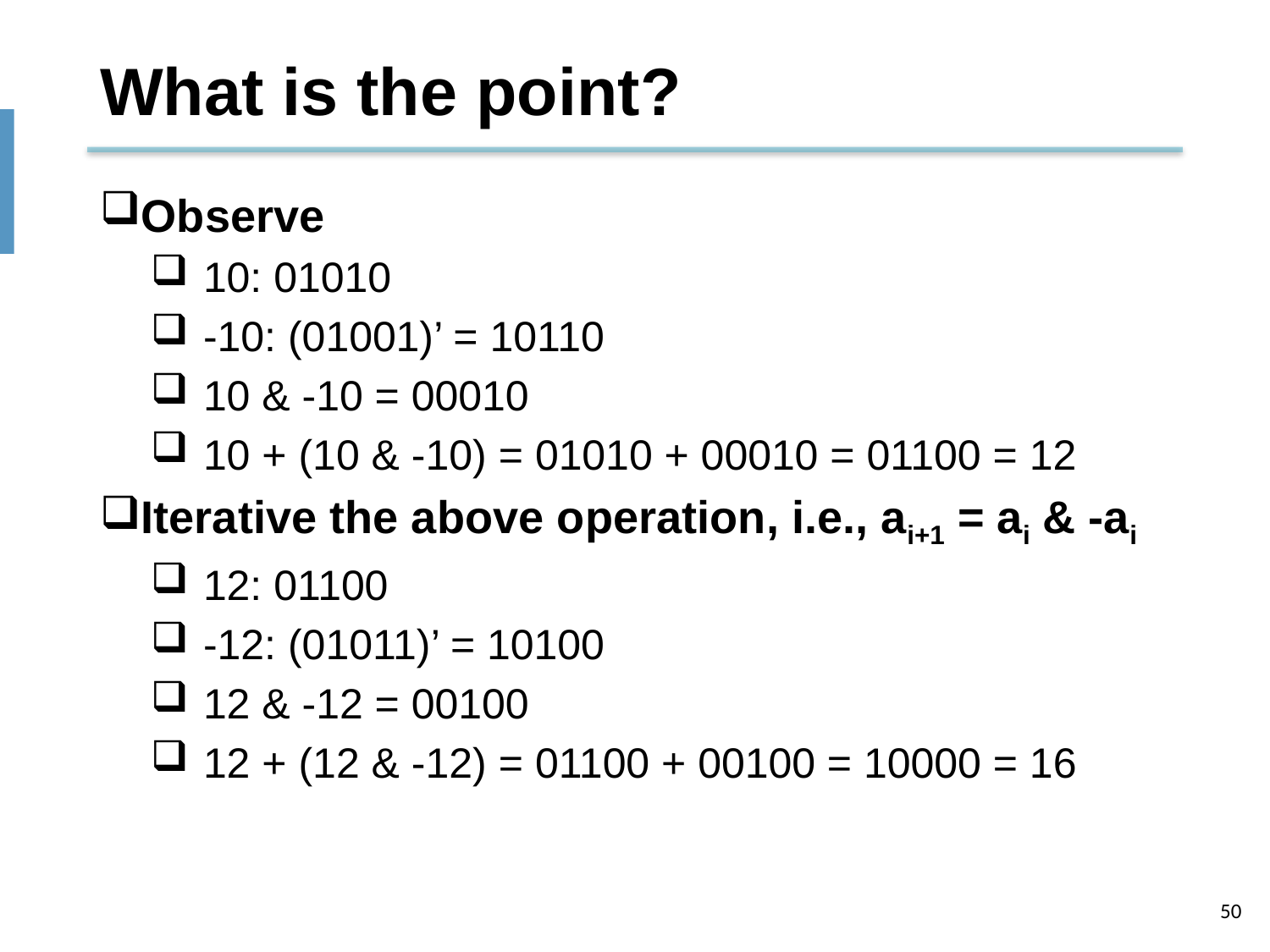

# What is the point?
Observe
10: 01010
-10: (01001)’ = 10110
10 & -10 = 00010
10 + (10 & -10) = 01010 + 00010 = 01100 = 12
Iterative the above operation, i.e., ai+1 = ai & -ai
12: 01100
-12: (01011)’ = 10100
12 & -12 = 00100
12 + (12 & -12) = 01100 + 00100 = 10000 = 16

50